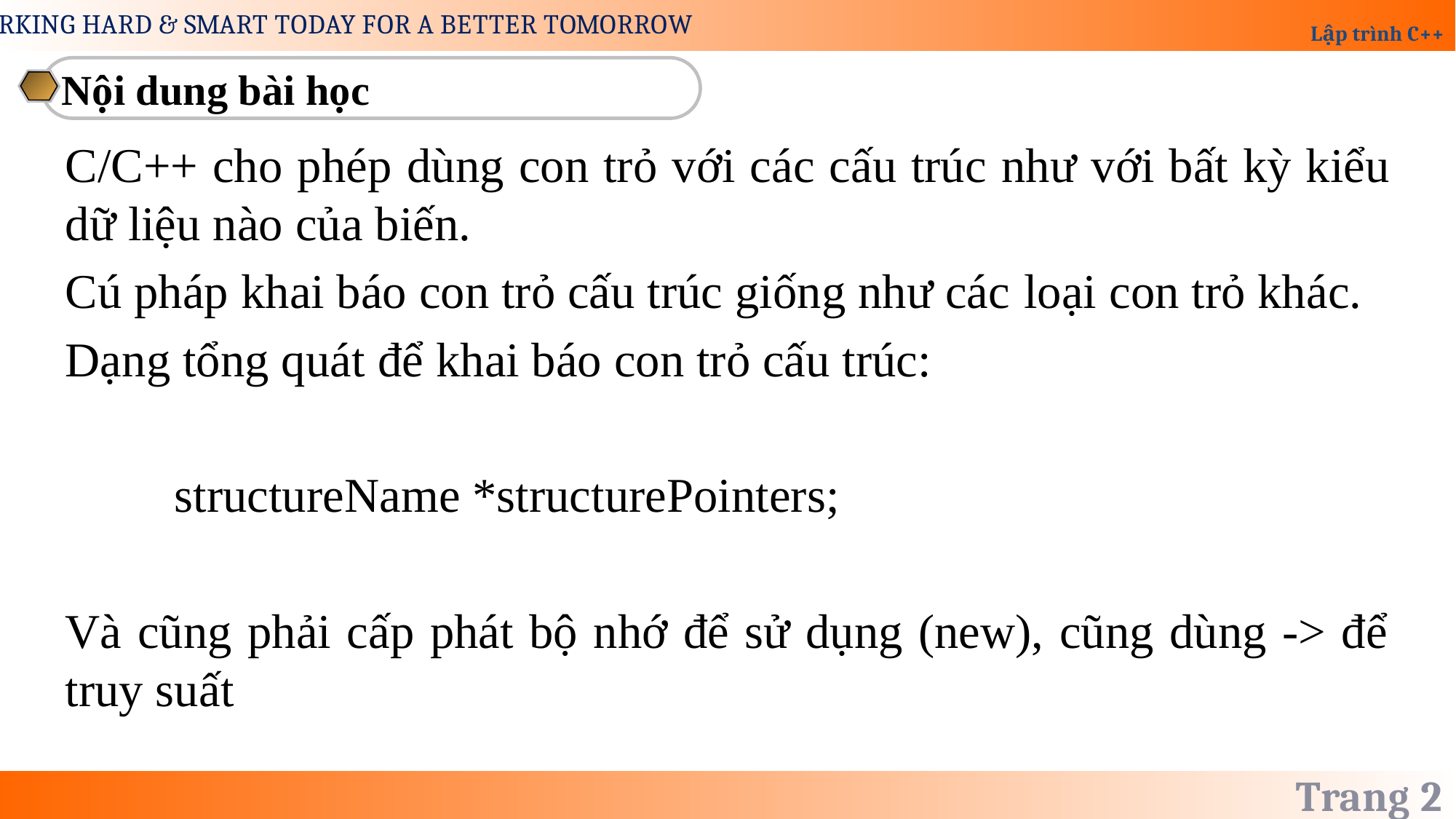

Nội dung bài học

C/C++ cho phép dùng con trỏ với các cấu trúc như với bất kỳ kiểu dữ liệu nào của biến.
Cú pháp khai báo con trỏ cấu trúc giống như các loại con trỏ khác.
Dạng tổng quát để khai báo con trỏ cấu trúc:

	structureName *structurePointers;

Và cũng phải cấp phát bộ nhớ để sử dụng (new), cũng dùng -> để truy suất
Trang 2